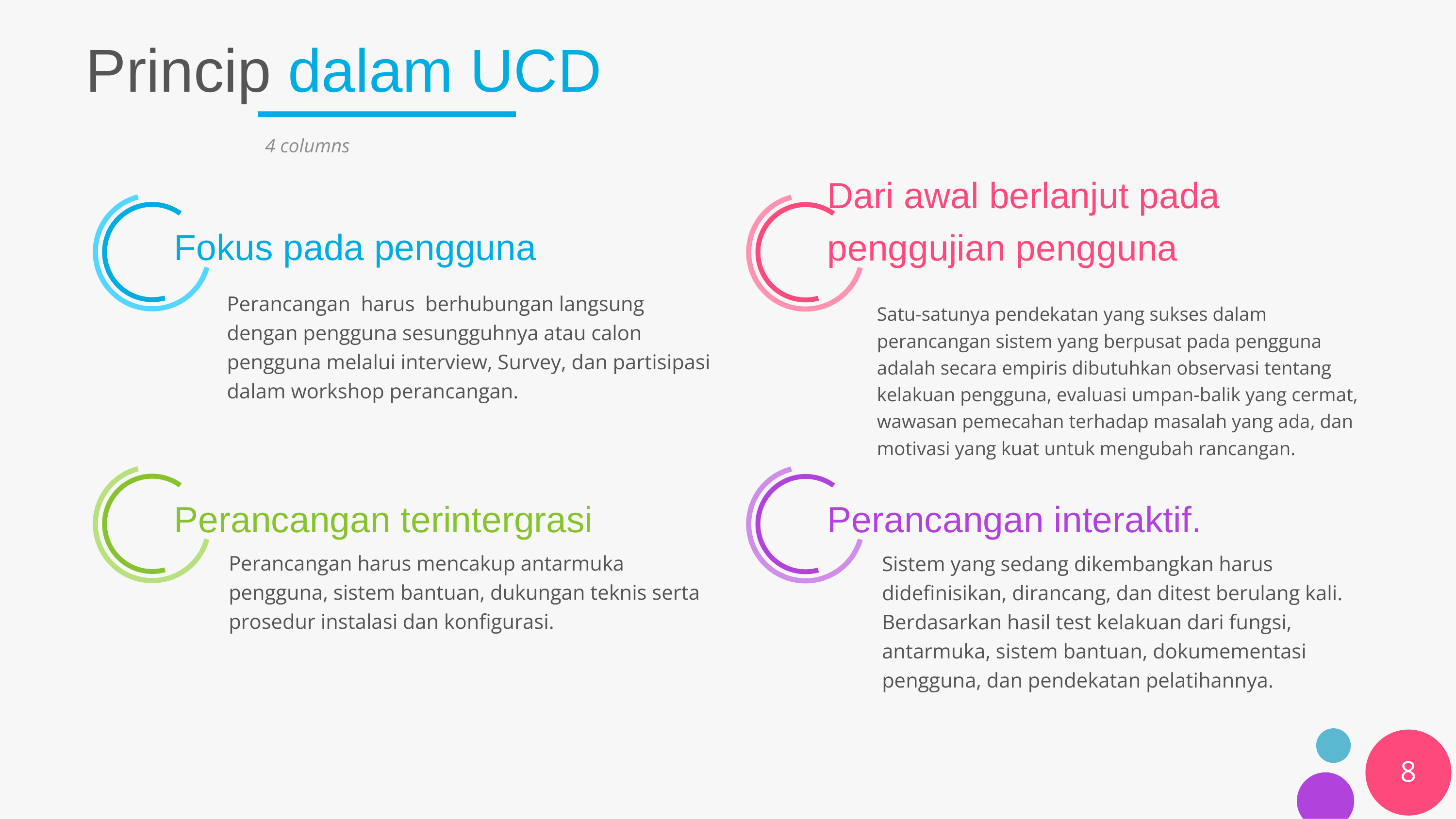

# Princip dalam UCD
4 columns
Fokus pada pengguna
Dari awal berlanjut pada penggujian pengguna
Perancangan  harus  berhubungan langsung dengan pengguna sesungguhnya atau calon pengguna melalui interview, Survey, dan partisipasi dalam workshop perancangan.
Satu-satunya pendekatan yang sukses dalam perancangan sistem yang berpusat pada pengguna adalah secara empiris dibutuhkan observasi tentang kelakuan pengguna, evaluasi umpan-balik yang cermat, wawasan pemecahan terhadap masalah yang ada, dan motivasi yang kuat untuk mengubah rancangan.
Perancangan terintergrasi
Perancangan interaktif.
Perancangan harus mencakup antarmuka pengguna, sistem bantuan, dukungan teknis serta prosedur instalasi dan konfigurasi.
Sistem yang sedang dikembangkan harus didefinisikan, dirancang, dan ditest berulang kali. Berdasarkan hasil test kelakuan dari fungsi, antarmuka, sistem bantuan, dokumementasi pengguna, dan pendekatan pelatihannya.
8